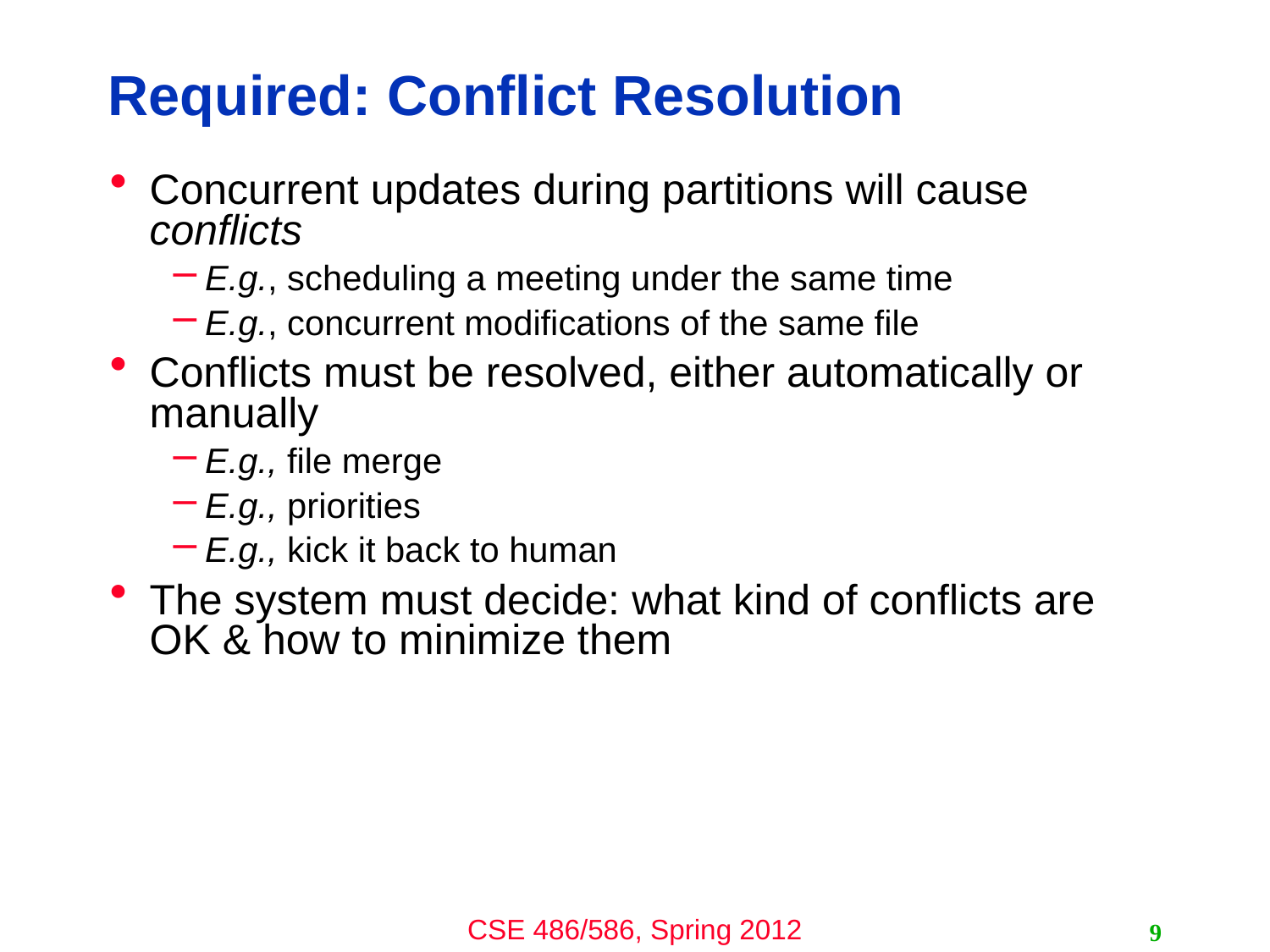

# Required: Conflict Resolution
Concurrent updates during partitions will cause conflicts
E.g., scheduling a meeting under the same time
E.g., concurrent modifications of the same file
Conflicts must be resolved, either automatically or manually
E.g., file merge
E.g., priorities
E.g., kick it back to human
The system must decide: what kind of conflicts are OK & how to minimize them
9